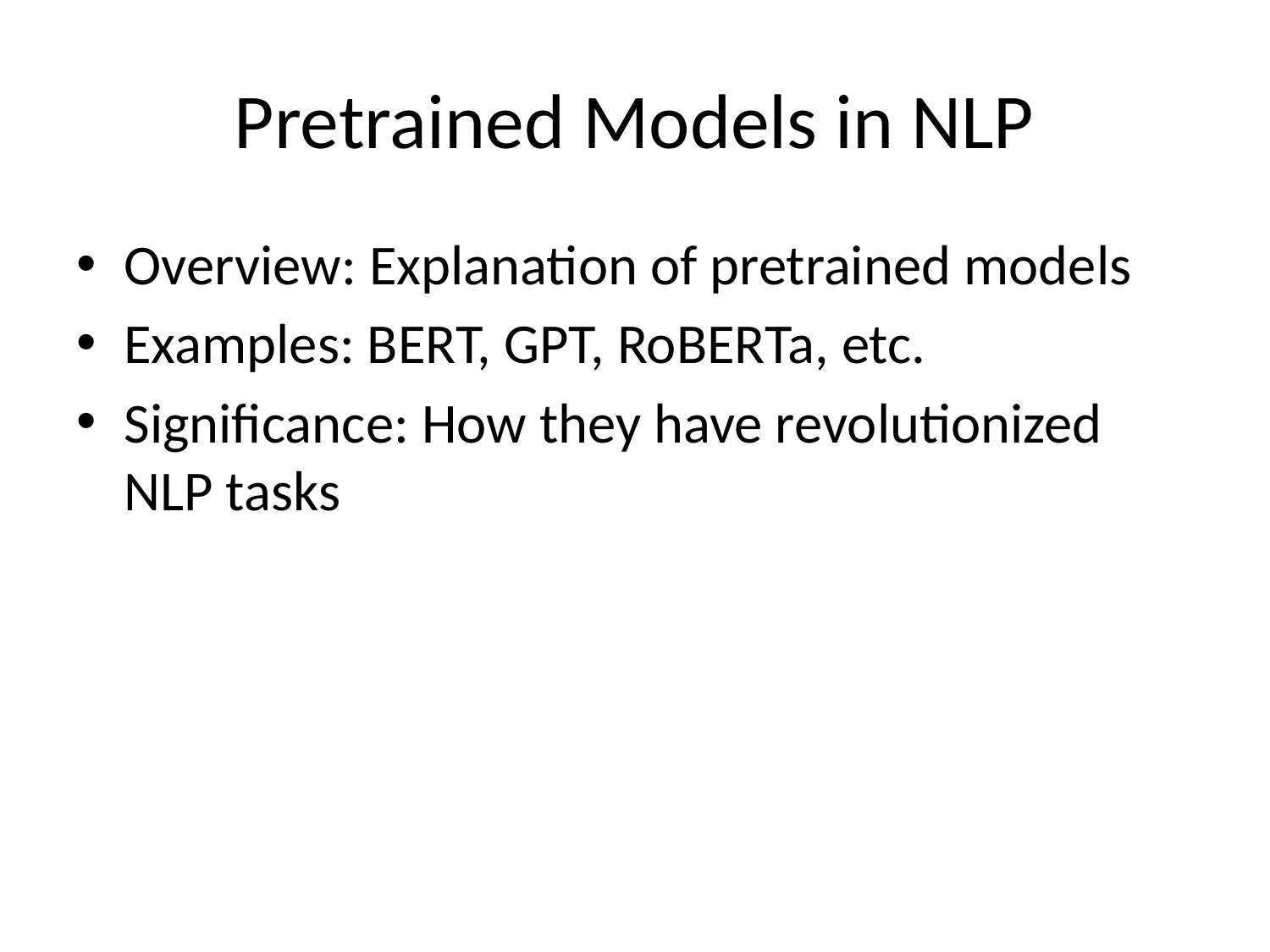

# Pretrained Models in NLP
Overview: Explanation of pretrained models
Examples: BERT, GPT, RoBERTa, etc.
Significance: How they have revolutionized NLP tasks